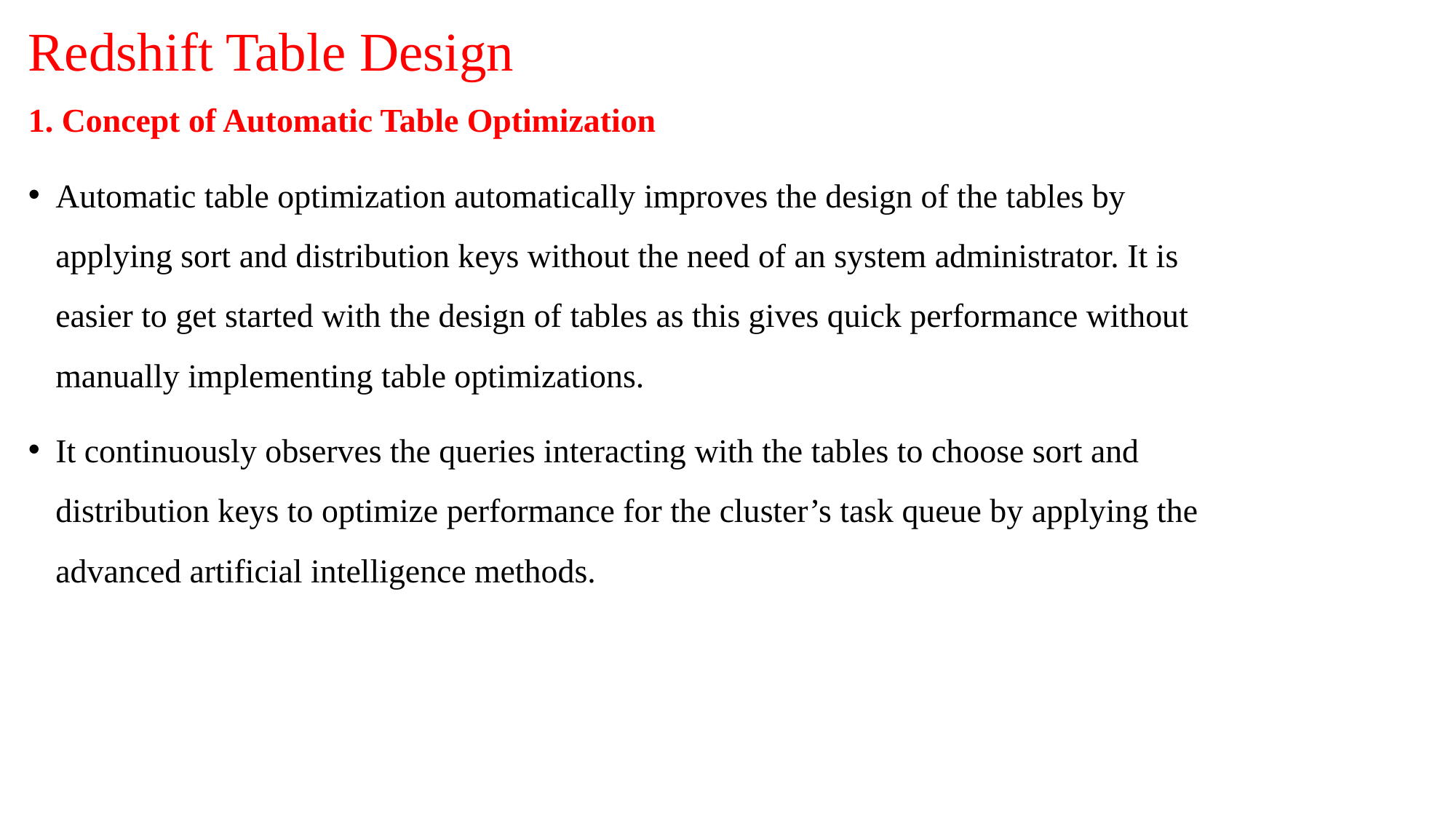

# Redshift Table Design
1. Concept of Automatic Table Optimization
Automatic table optimization automatically improves the design of the tables by applying sort and distribution keys without the need of an system administrator. It is easier to get started with the design of tables as this gives quick performance without manually implementing table optimizations.
It continuously observes the queries interacting with the tables to choose sort and distribution keys to optimize performance for the cluster’s task queue by applying the advanced artificial intelligence methods.